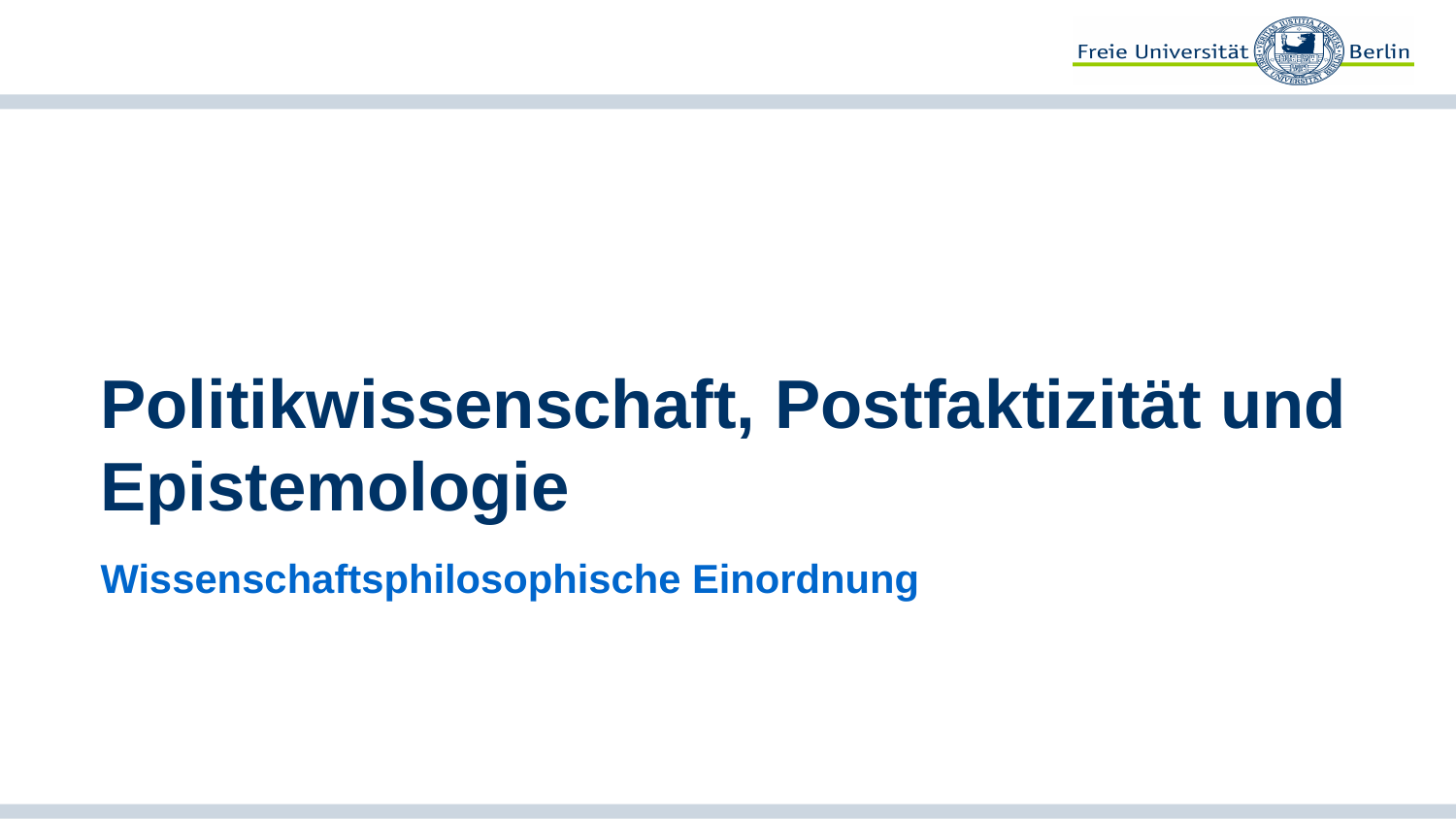

# Politikwissenschaft, Postfaktizität und Epistemologie
Wissenschaftsphilosophische Einordnung